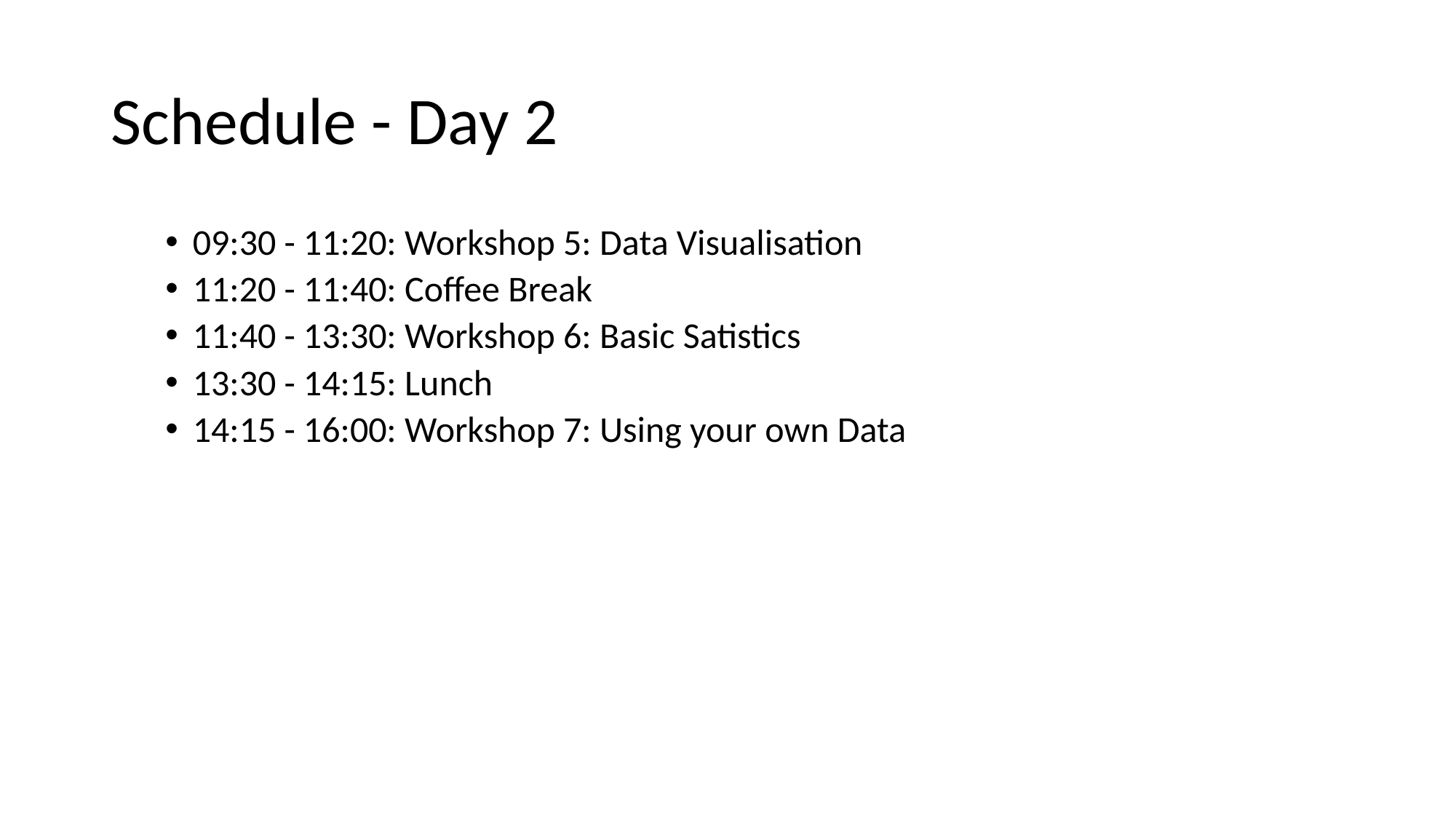

# Schedule - Day 2
09:30 - 11:20: Workshop 5: Data Visualisation
11:20 - 11:40: Coffee Break
11:40 - 13:30: Workshop 6: Basic Satistics
13:30 - 14:15: Lunch
14:15 - 16:00: Workshop 7: Using your own Data